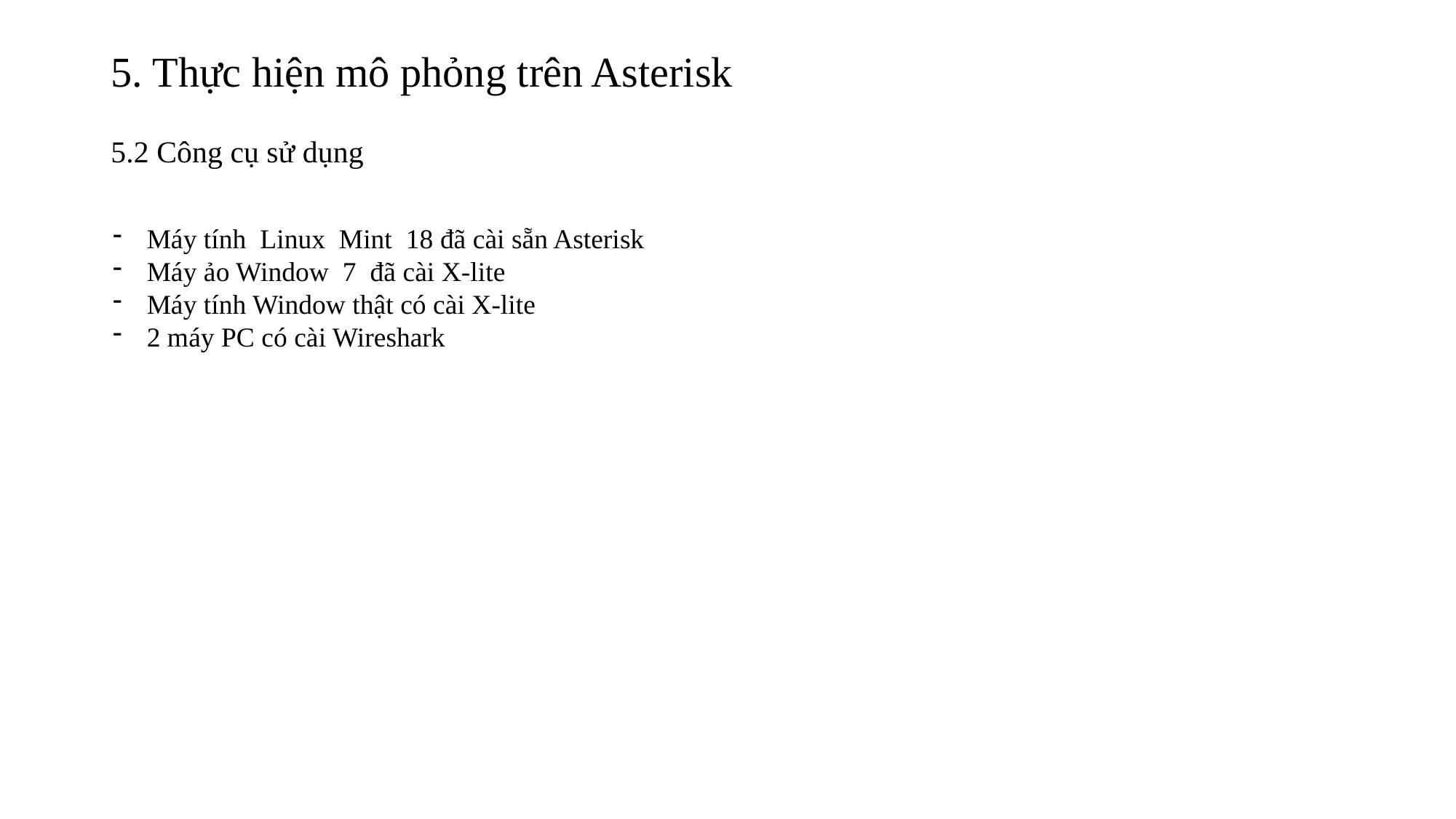

# 5. Thực hiện mô phỏng trên Asterisk
5.2 Công cụ sử dụng

Máy tính  Linux  Mint  18 đã cài sẵn Asterisk
Máy ảo Window  7  đã cài X-lite
Máy tính Window thật có cài X-lite
2 máy PC có cài Wireshark